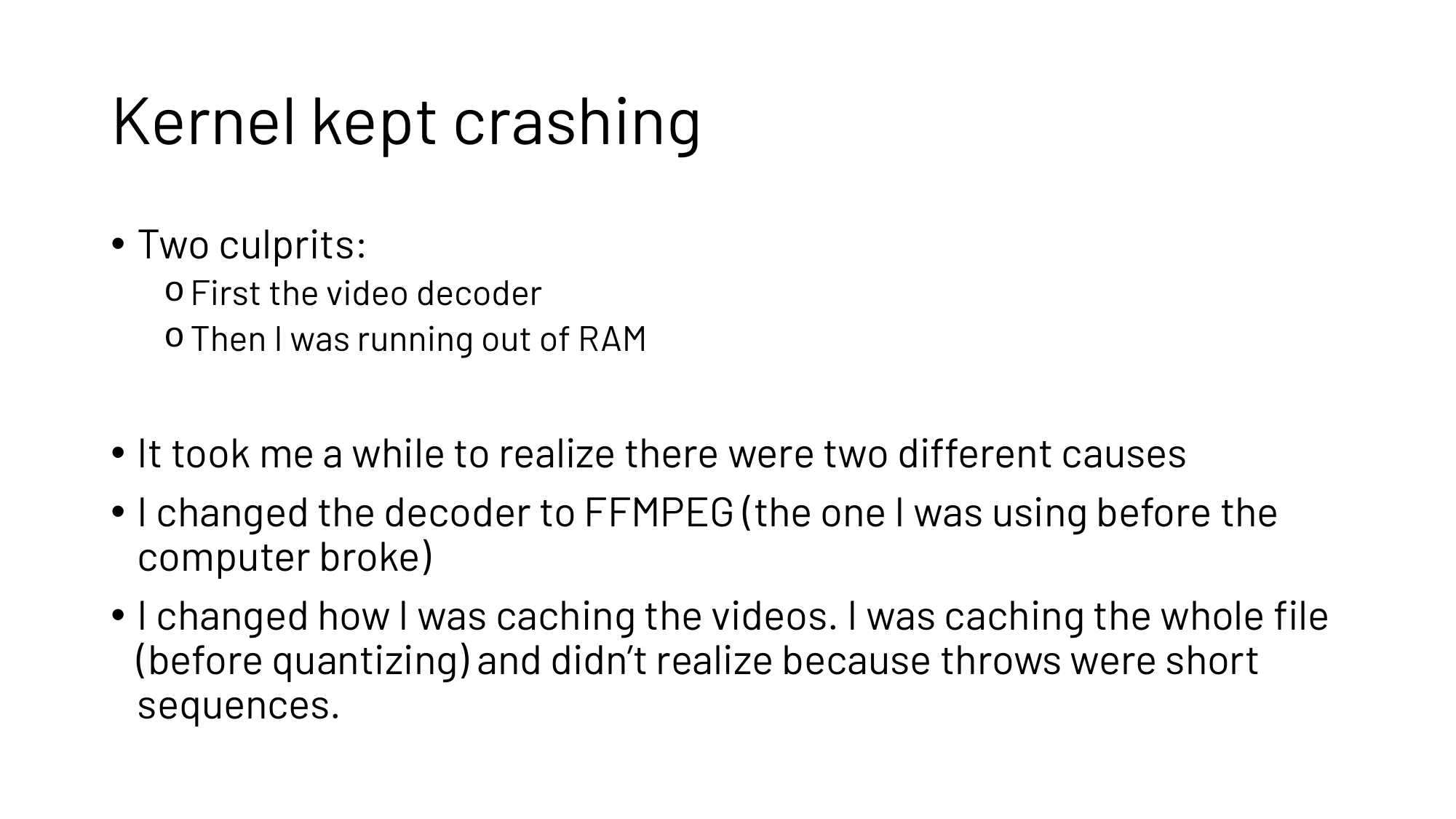

# Kernel kept crashing
Two culprits:
First the video decoder
Then I was running out of RAM

It took me a while to realize there were two different causes
I changed the decoder to FFMPEG (the one I was using before the computer broke)
I changed how I was caching the videos. I was caching the whole file (before quantizing) and didn’t realize because throws were short sequences.